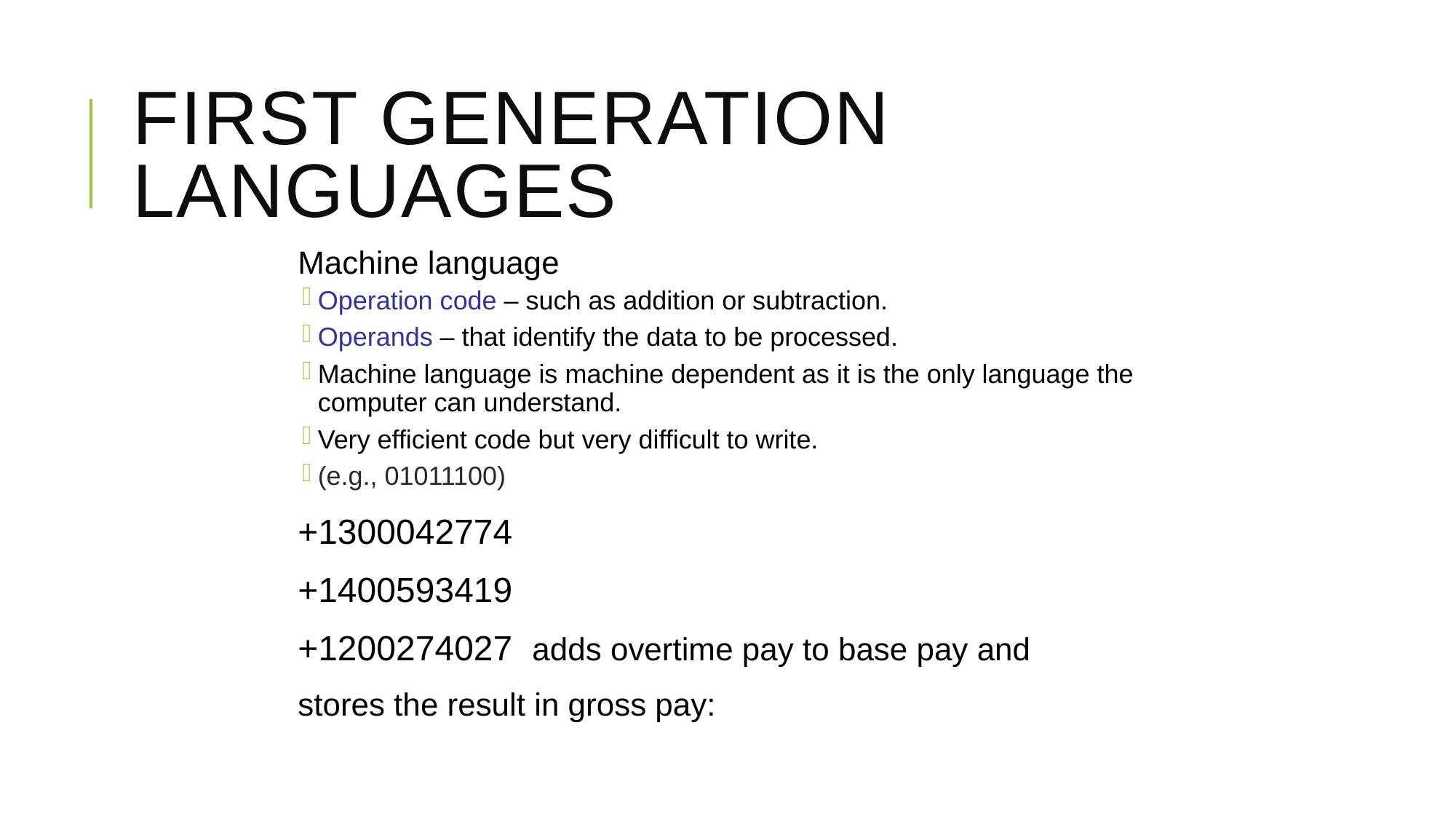

# First Generation Languages
Machine language
Operation code – such as addition or subtraction.
Operands – that identify the data to be processed.
Machine language is machine dependent as it is the only language the computer can understand.
Very efficient code but very difficult to write.
(e.g., 01011100)
+1300042774
+1400593419
+1200274027  adds overtime pay to base pay and
stores the result in gross pay: